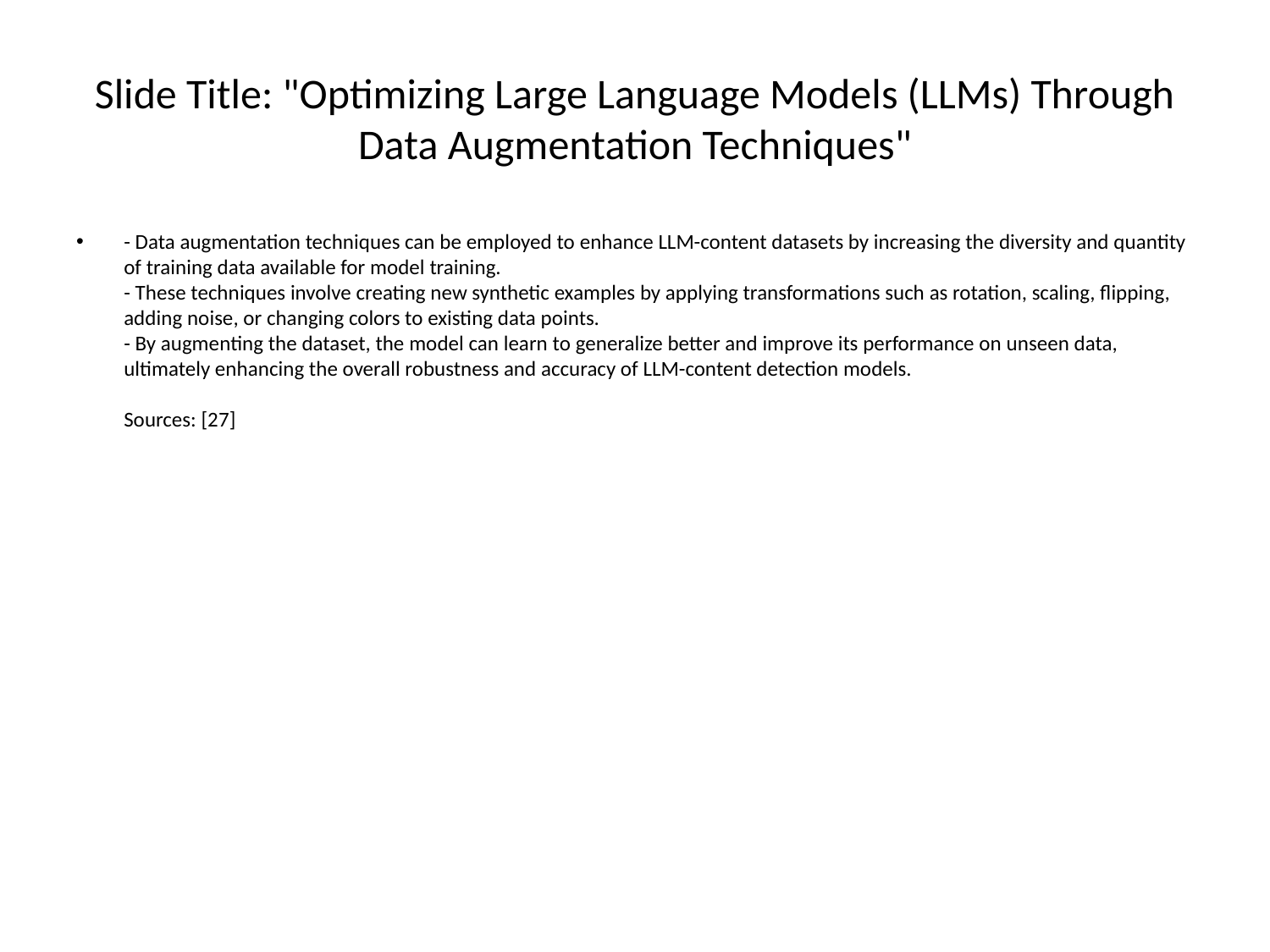

# Slide Title: "Optimizing Large Language Models (LLMs) Through Data Augmentation Techniques"
- Data augmentation techniques can be employed to enhance LLM-content datasets by increasing the diversity and quantity of training data available for model training.
- These techniques involve creating new synthetic examples by applying transformations such as rotation, scaling, flipping, adding noise, or changing colors to existing data points.
- By augmenting the dataset, the model can learn to generalize better and improve its performance on unseen data, ultimately enhancing the overall robustness and accuracy of LLM-content detection models.
Sources: [27]